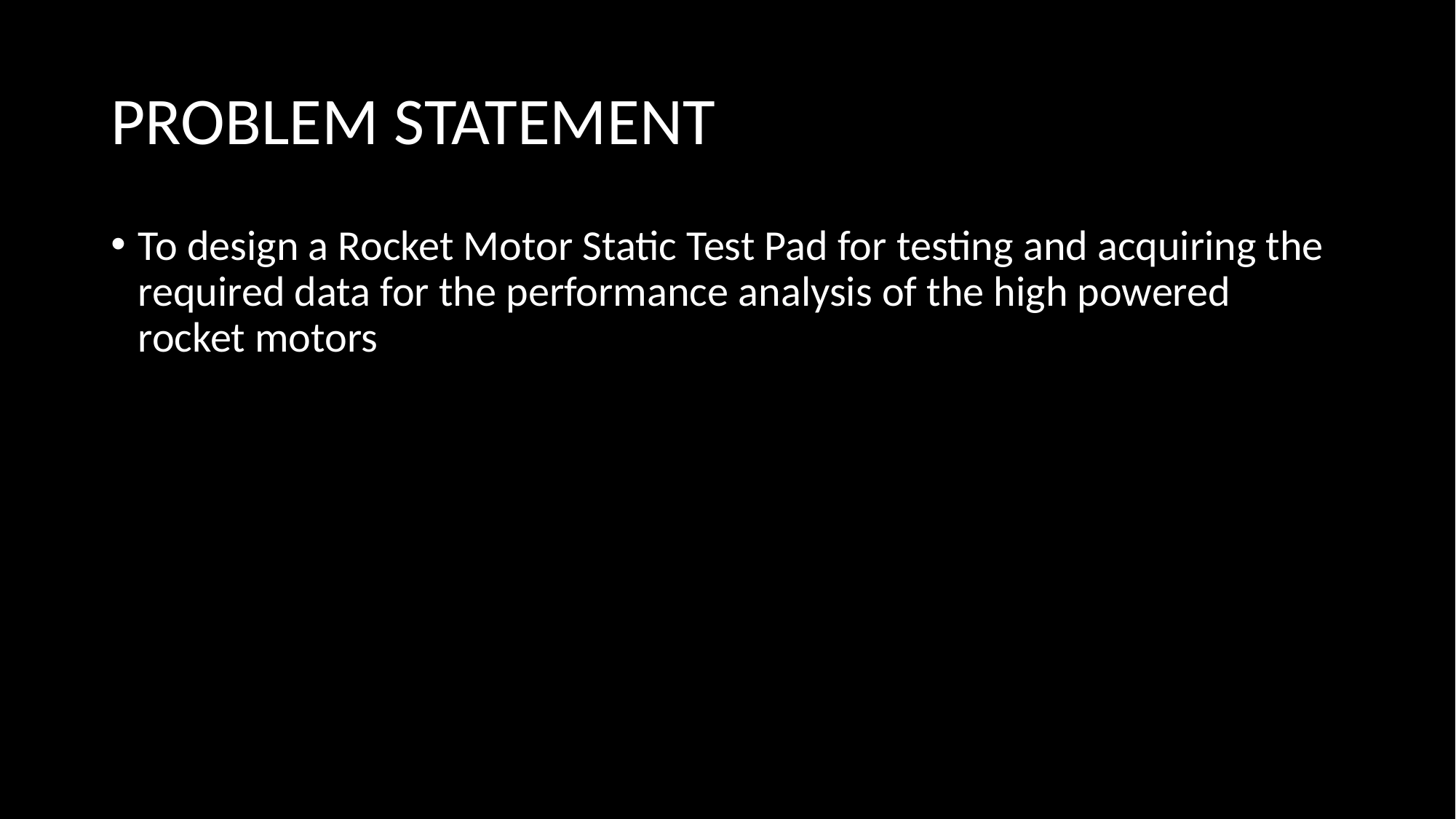

# PROBLEM STATEMENT
To design a Rocket Motor Static Test Pad for testing and acquiring the required data for the performance analysis of the high powered rocket motors